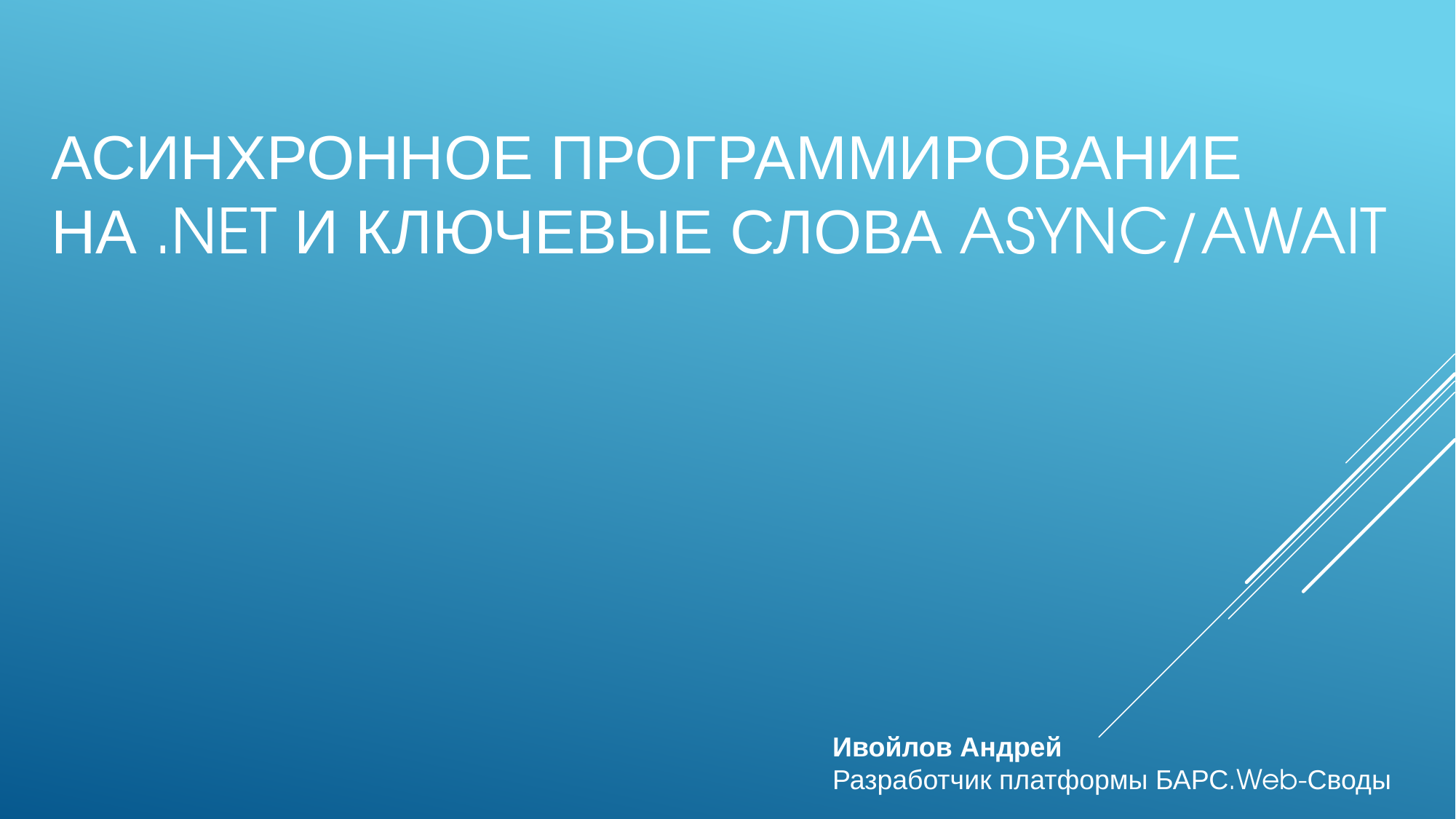

Асинхронное программирование на .NET и ключевые слова async/await
Ивойлов Андрей
Разработчик платформы БАРС.Web-Своды